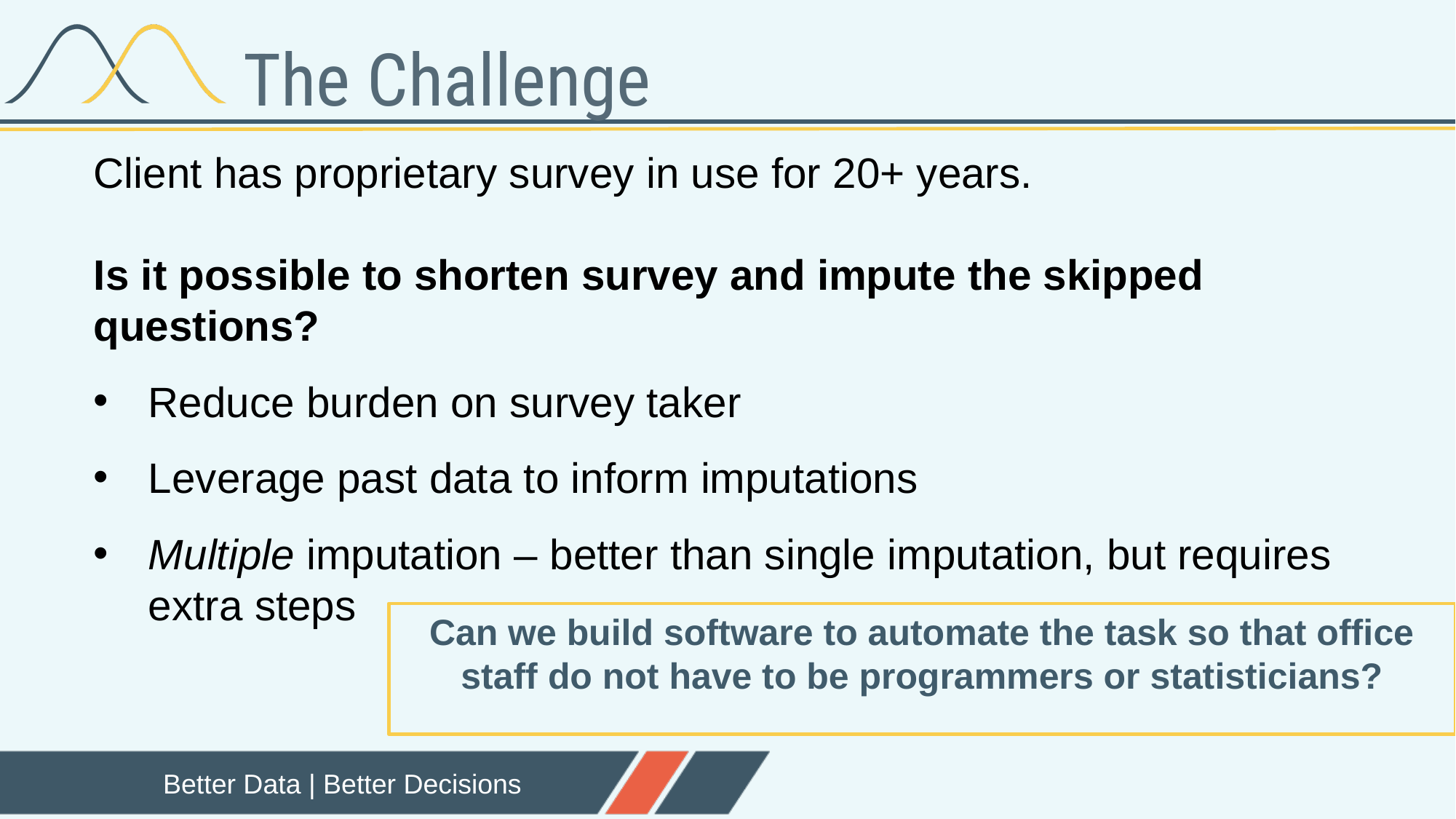

# The Challenge
Client has proprietary survey in use for 20+ years.

Is it possible to shorten survey and impute the skipped questions?

Reduce burden on survey taker

Leverage past data to inform imputations

Multiple imputation – better than single imputation, but requires extra steps

Can we build software to automate the task so that office staff do not have to be programmers or statisticians?